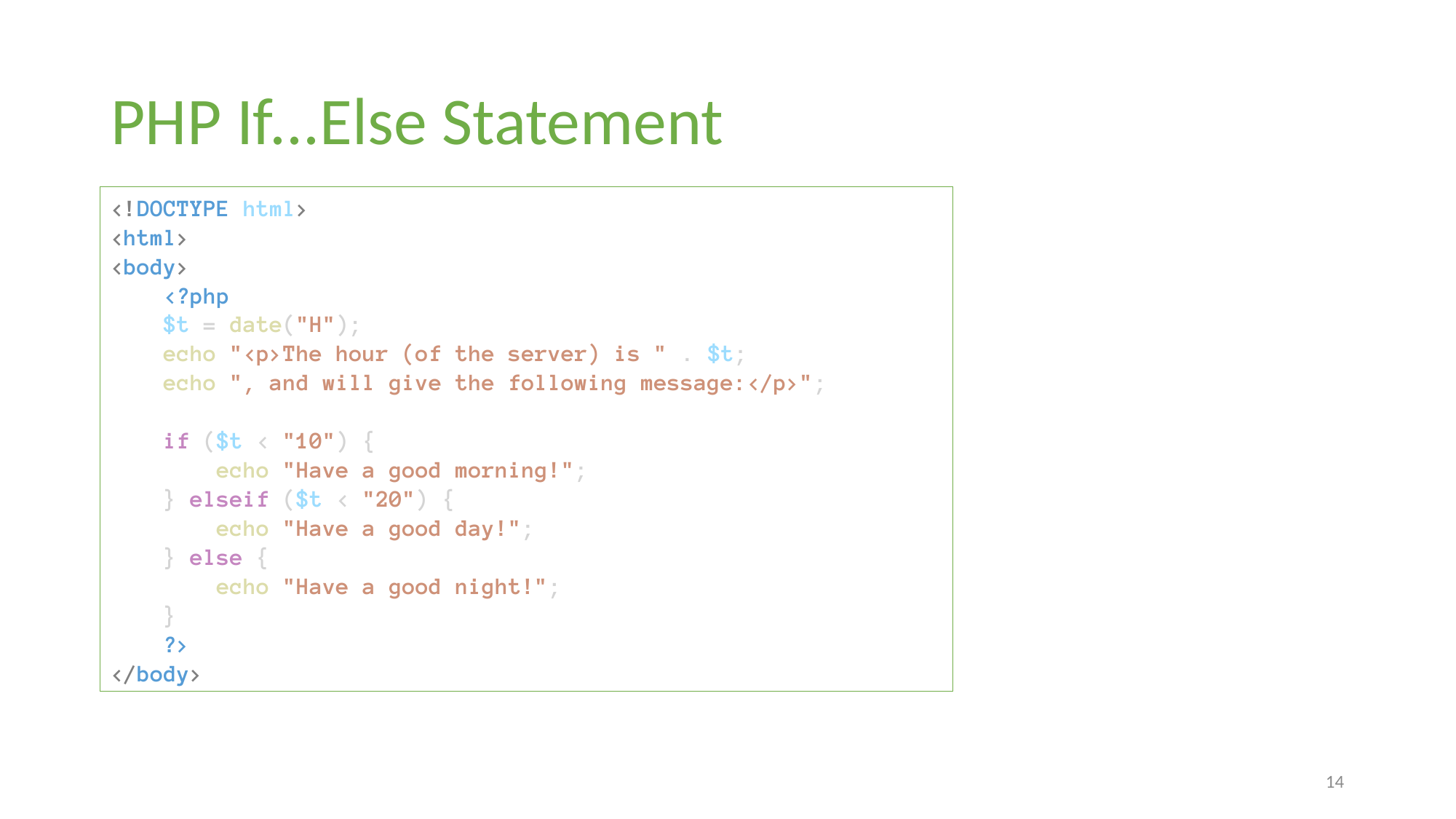

# PHP If...Else Statement
<!DOCTYPE html>
<html>
<body>
    <?php
    $t = date("H");
    echo "<p>The hour (of the server) is " . $t;
    echo ", and will give the following message:</p>";
    if ($t < "10") {
        echo "Have a good morning!";
    } elseif ($t < "20") {
        echo "Have a good day!";
    } else {
        echo "Have a good night!";
    }
    ?>
</body>
14